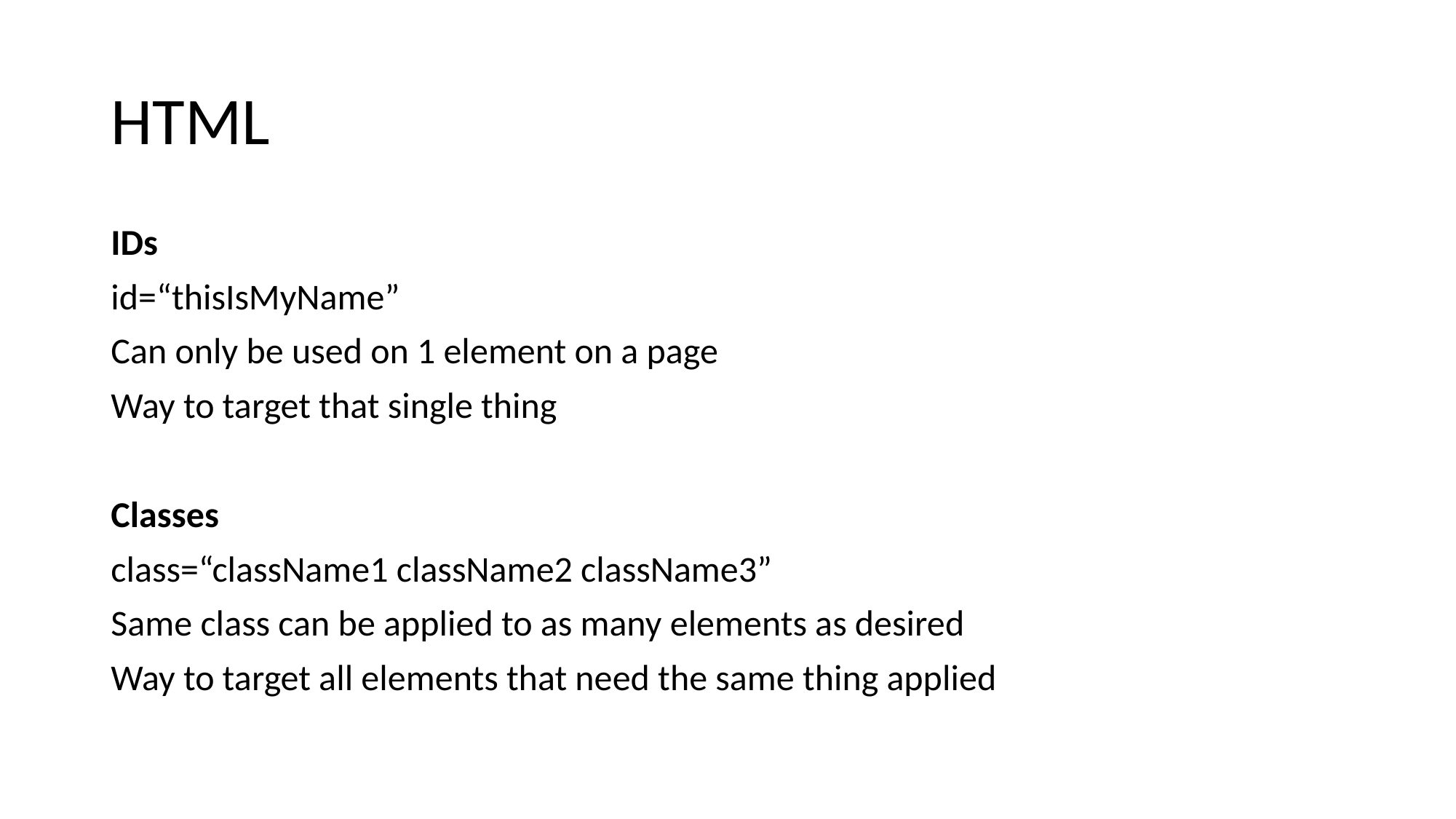

# HTML
IDs
id=“thisIsMyName”
Can only be used on 1 element on a page
Way to target that single thing

Classes
class=“className1 className2 className3”
Same class can be applied to as many elements as desired
Way to target all elements that need the same thing applied